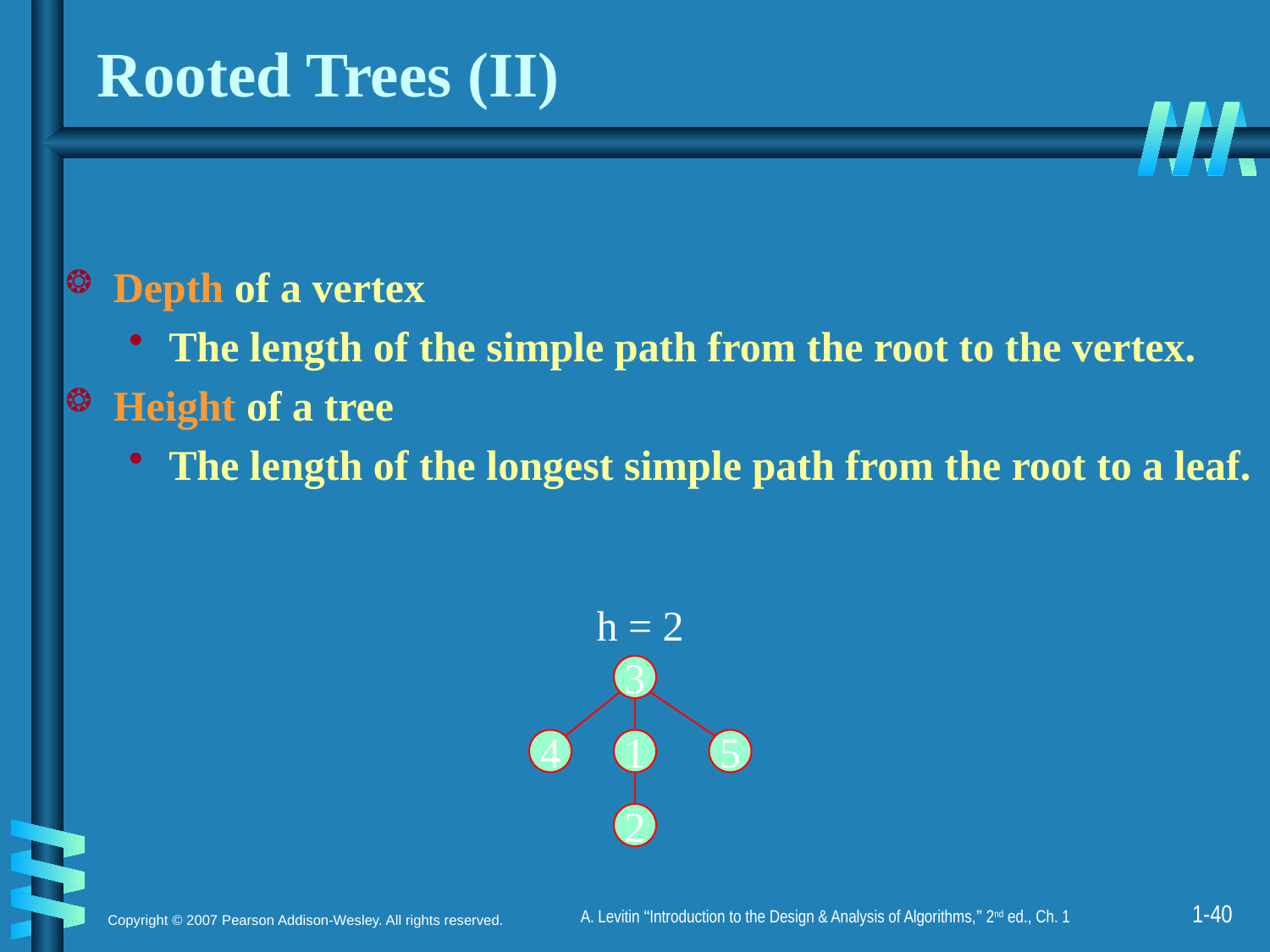

# Rooted Trees (II)
Depth of a vertex
The length of the simple path from the root to the vertex.
Height of a tree
The length of the longest simple path from the root to a leaf.

h = 2
3
4
1
5
2
1-40